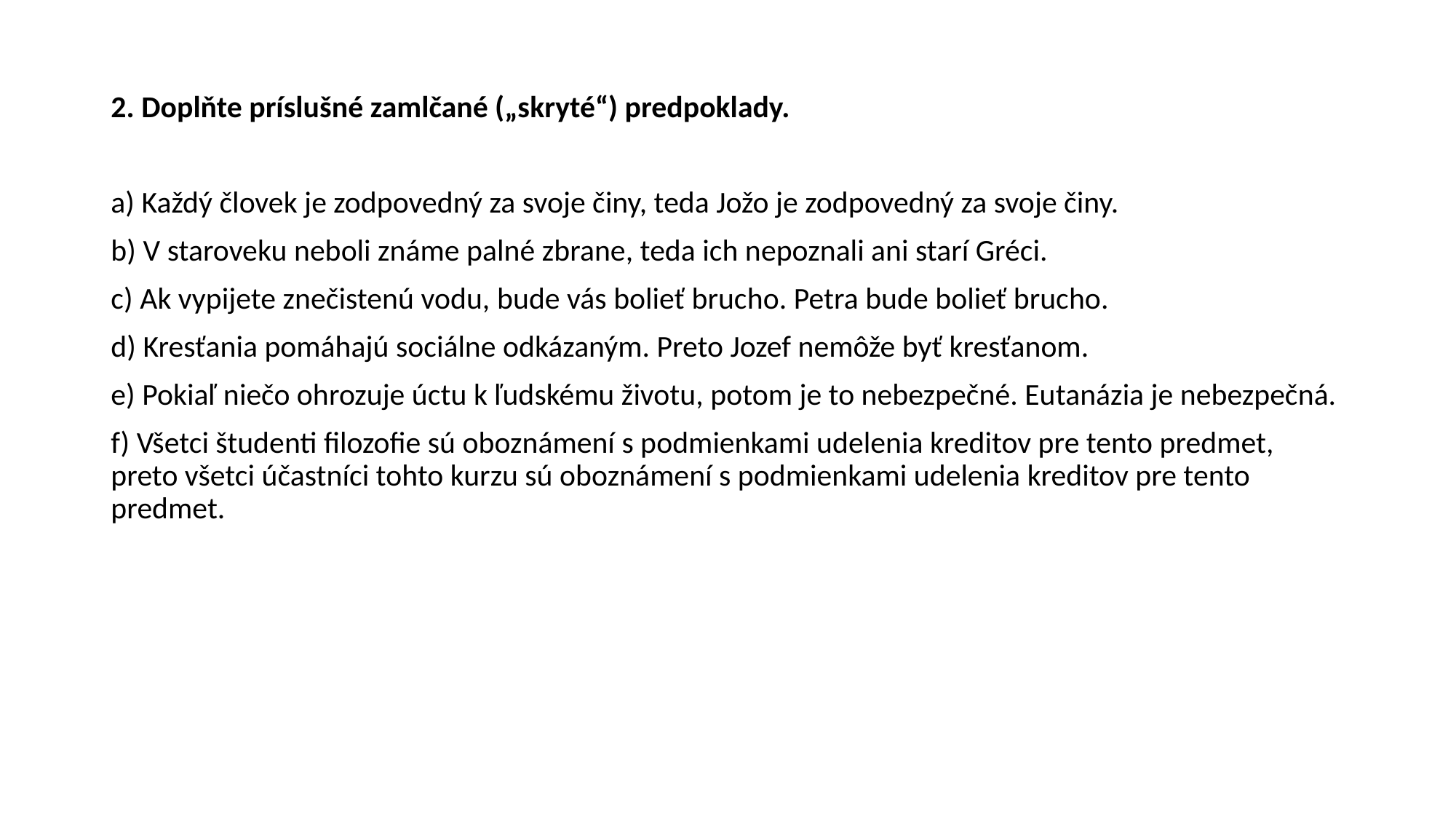

#
2. Doplňte príslušné zamlčané („skryté“) predpoklady.

a) Každý človek je zodpovedný za svoje činy, teda Jožo je zodpovedný za svoje činy.
b) V staroveku neboli známe palné zbrane, teda ich nepoznali ani starí Gréci.
c) Ak vypijete znečistenú vodu, bude vás bolieť brucho. Petra bude bolieť brucho.
d) Kresťania pomáhajú sociálne odkázaným. Preto Jozef nemôže byť kresťanom.
e) Pokiaľ niečo ohrozuje úctu k ľudskému životu, potom je to nebezpečné. Eutanázia je nebezpečná.
f) Všetci študenti filozofie sú oboznámení s podmienkami udelenia kreditov pre tento predmet, preto všetci účastníci tohto kurzu sú oboznámení s podmienkami udelenia kreditov pre tento predmet.